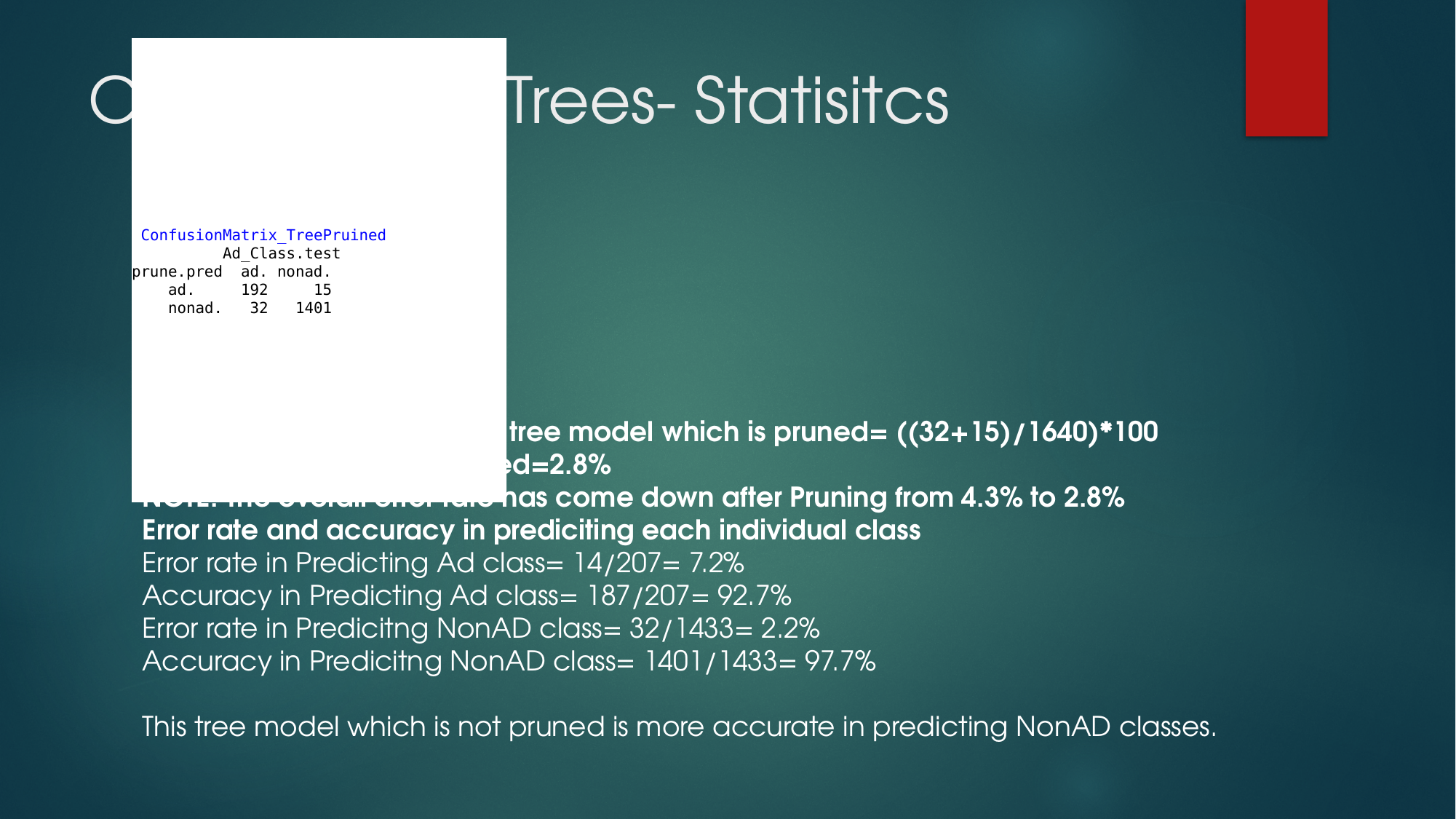

# Classification Trees- Statisitcs
 ConfusionMatrix_TreePruined
          Ad_Class.test
prune.pred  ad. nonad.
    ad.     192     15
    nonad.   32   1401
The overall error rate for the tree model which is pruned= ((32+15)/1640)*100
Overall error rate_TreePruined=2.8%
NOTE: The overall error rate has come down after Pruning from 4.3% to 2.8%
Error rate and accuracy in prediciting each individual class
Error rate in Predicting Ad class= 14/207= 7.2%
Accuracy in Predicting Ad class= 187/207= 92.7%
Error rate in Predicitng NonAD class= 32/1433= 2.2%
Accuracy in Predicitng NonAD class= 1401/1433= 97.7%

This tree model which is not pruned is more accurate in predicting NonAD classes.